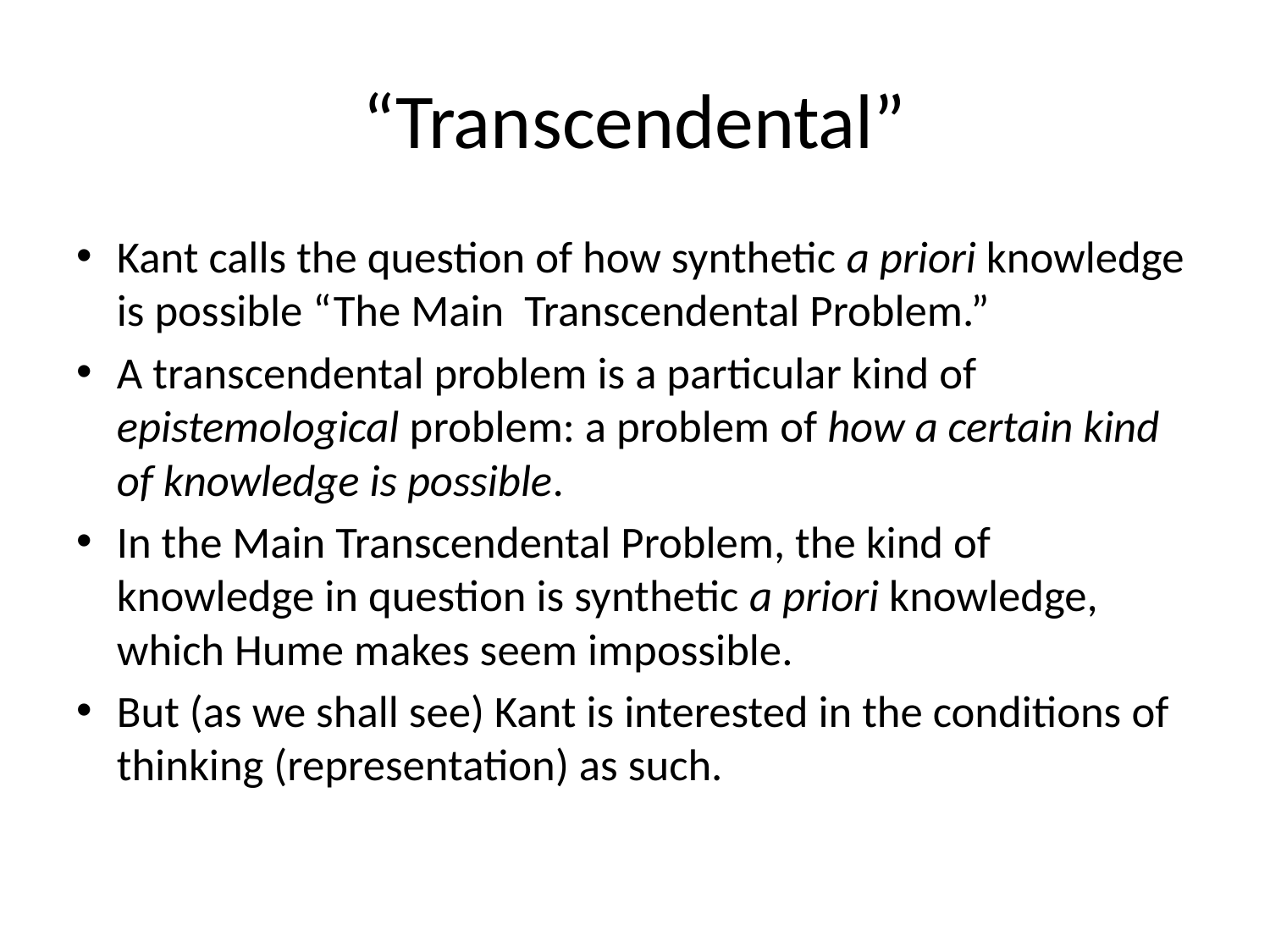

# “Transcendental”
Kant calls the question of how synthetic a priori knowledge is possible “The Main  Transcendental Problem.”
A transcendental problem is a particular kind of epistemological problem: a problem of how a certain kind of knowledge is possible.
In the Main Transcendental Problem, the kind of knowledge in question is synthetic a priori knowledge, which Hume makes seem impossible.
But (as we shall see) Kant is interested in the conditions of thinking (representation) as such.